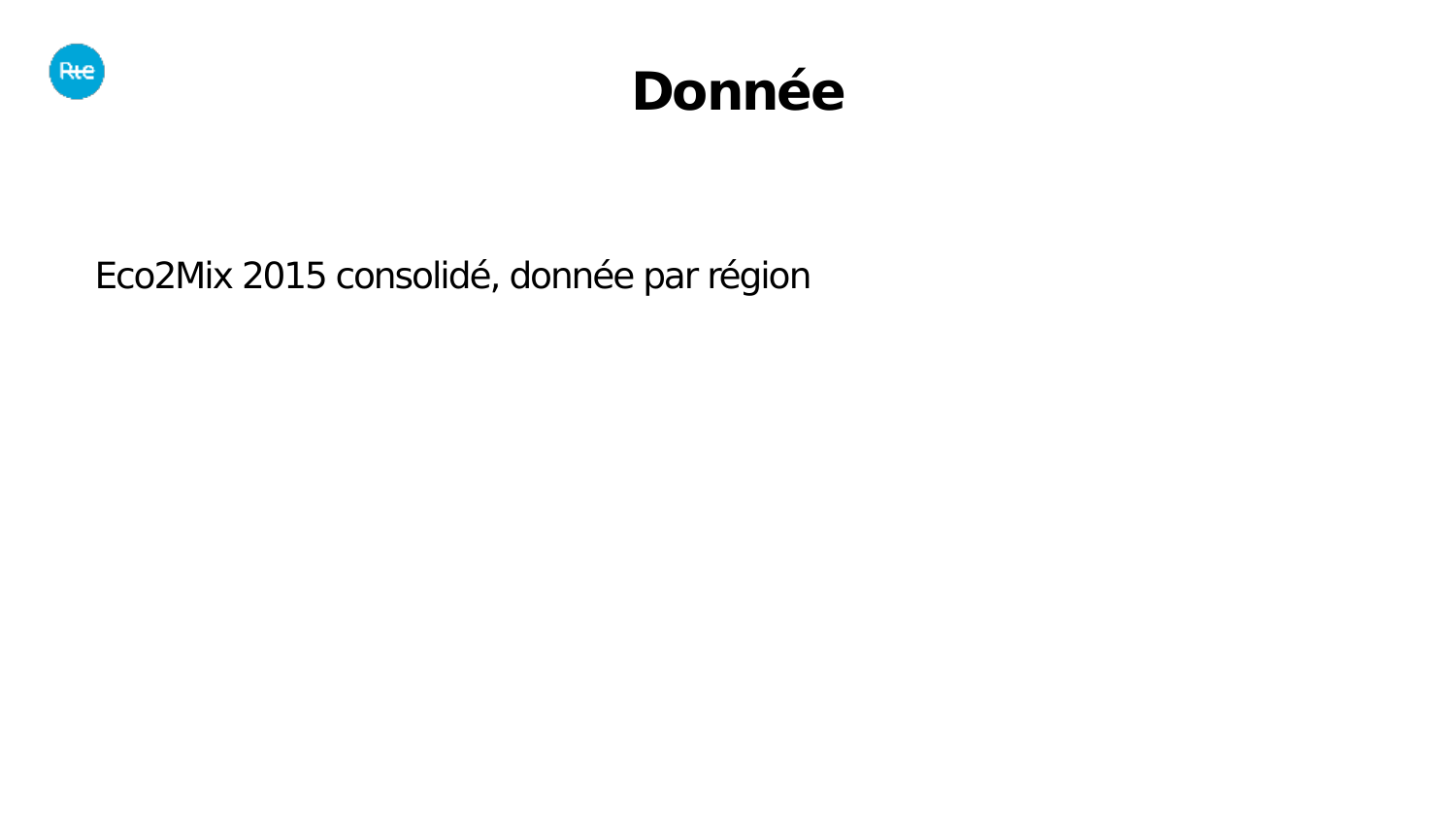

Donnée
Eco2Mix 2015 consolidé, donnée par région